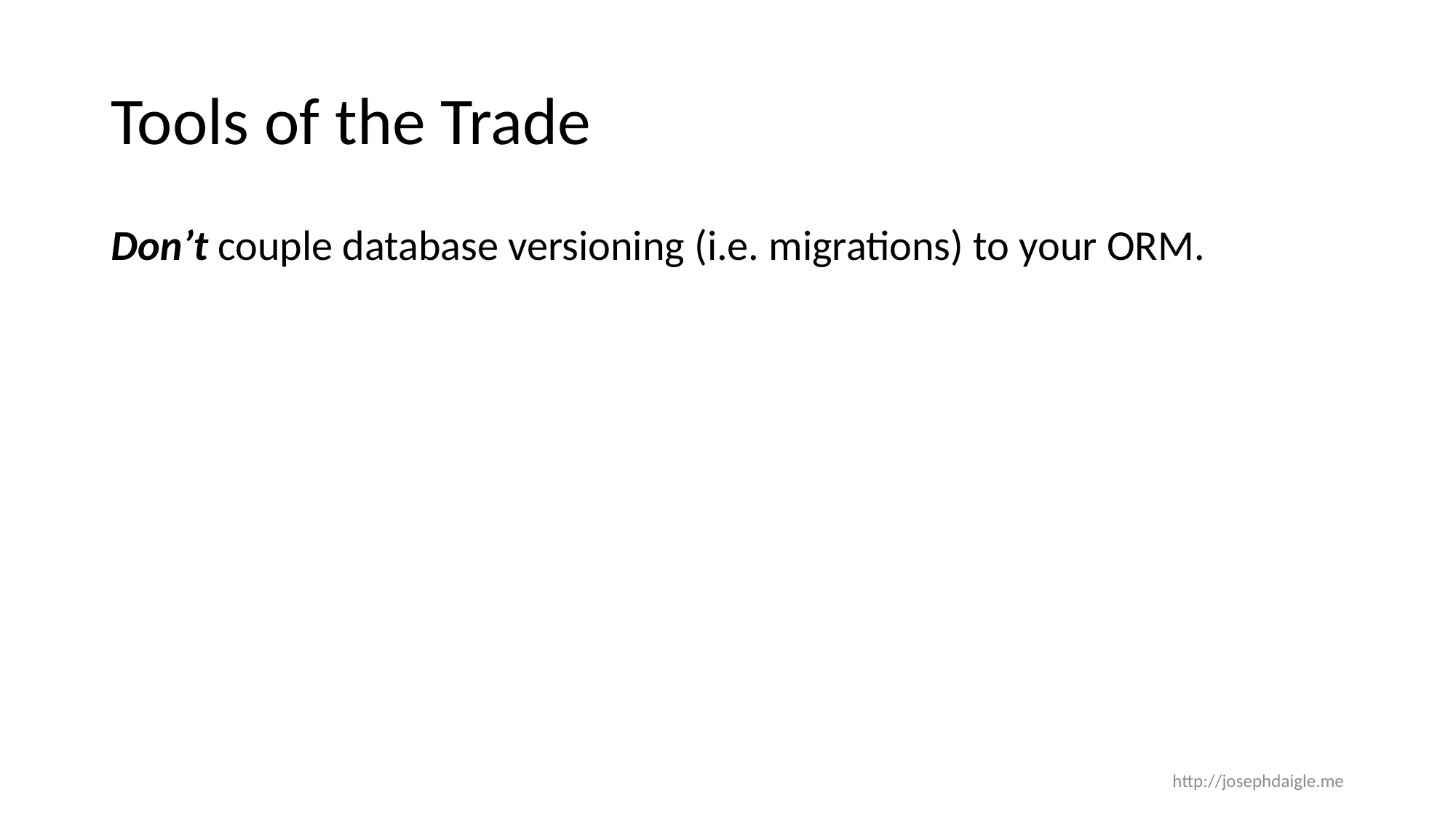

# Tools of the Trade
Don’t couple database versioning (i.e. migrations) to your ORM.
http://josephdaigle.me